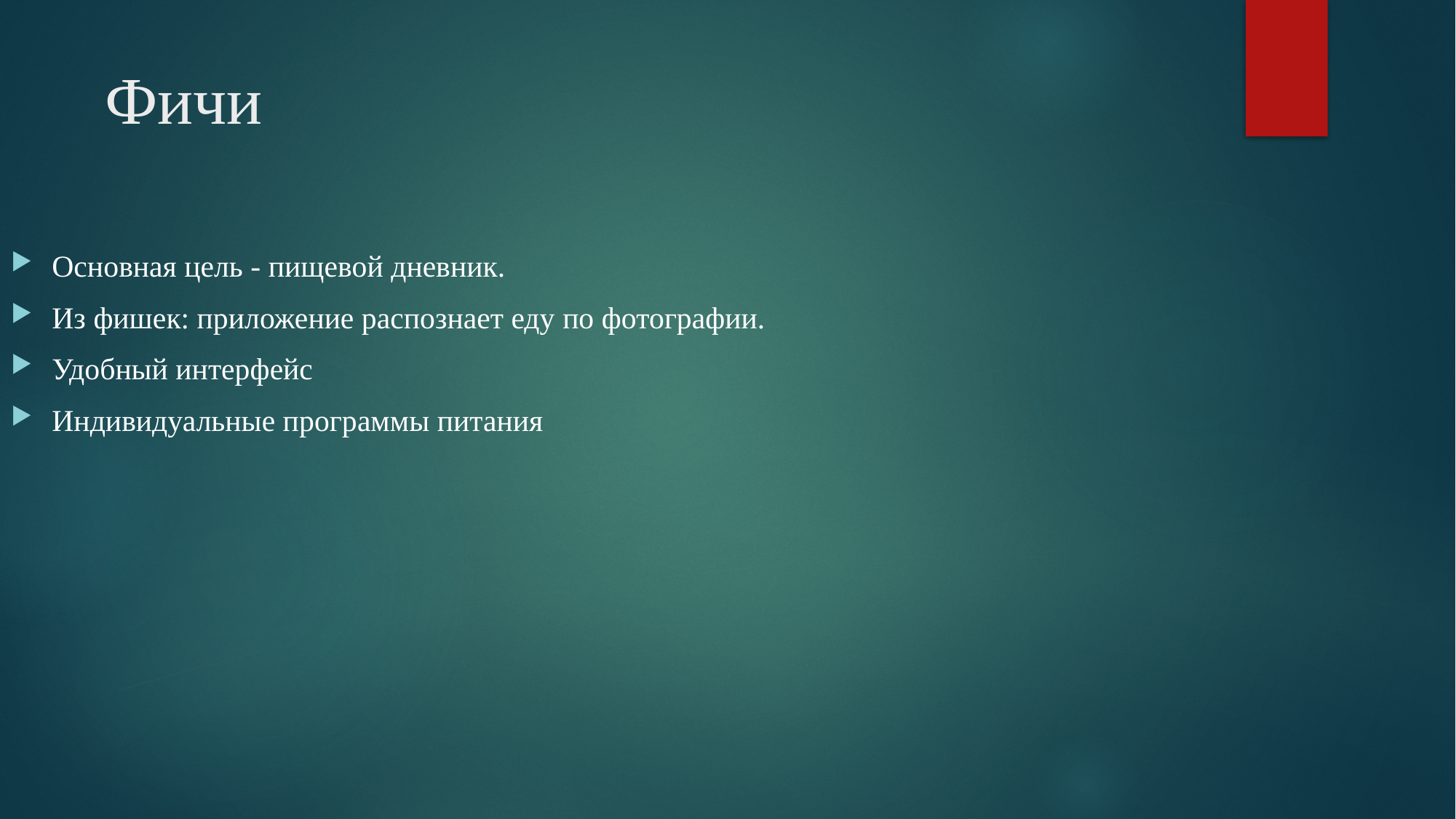

# Фичи
Основная цель - пищевой дневник.
Из фишек: приложение распознает еду по фотографии.
Удобный интерфейс
Индивидуальные программы питания